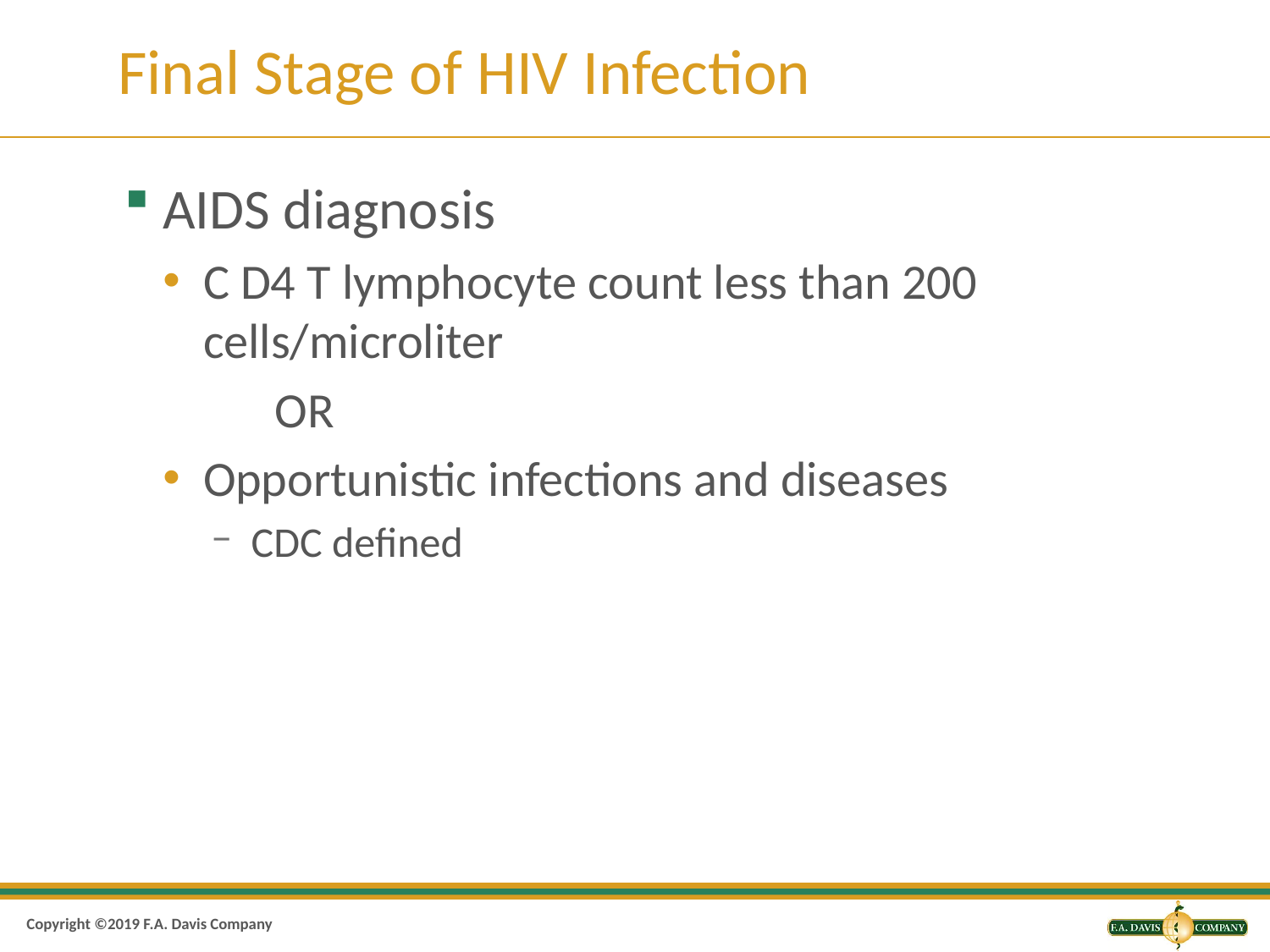

# Final Stage of HIV Infection
AIDS diagnosis
C D4 T lymphocyte count less than 200 cells/microliter
          OR
Opportunistic infections and diseases
CDC defined